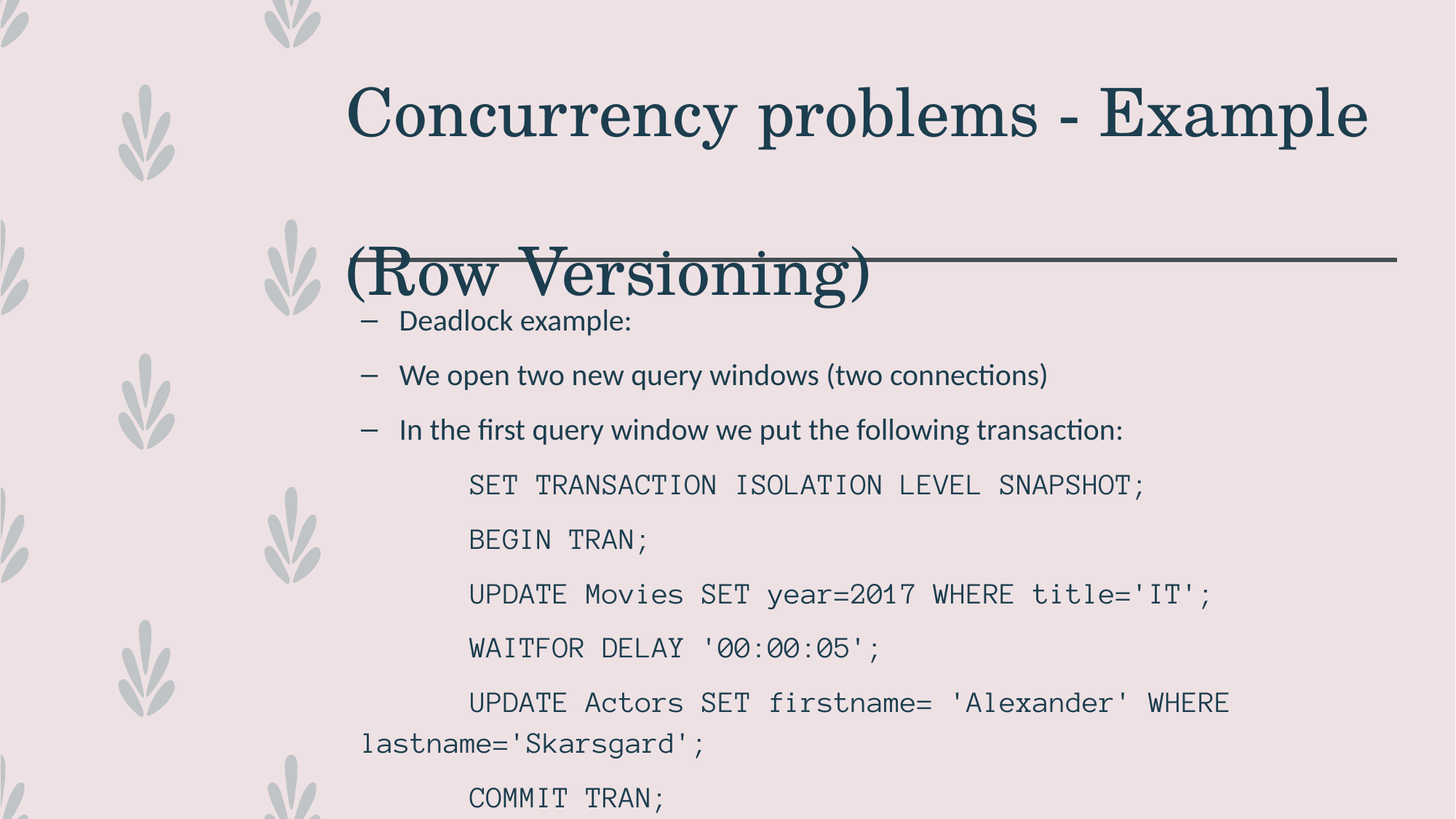

# Concurrency problems - Example (Row Versioning)
Deadlock example:
We open two new query windows (two connections)
In the first query window we put the following transaction:
	SET TRANSACTION ISOLATION LEVEL SNAPSHOT;
	BEGIN TRAN;
	UPDATE Movies SET year=2017 WHERE title='IT';
	WAITFOR DELAY '00:00:05';
	UPDATE Actors SET firstname= 'Alexander' WHERE 	lastname='Skarsgard';
	COMMIT TRAN;